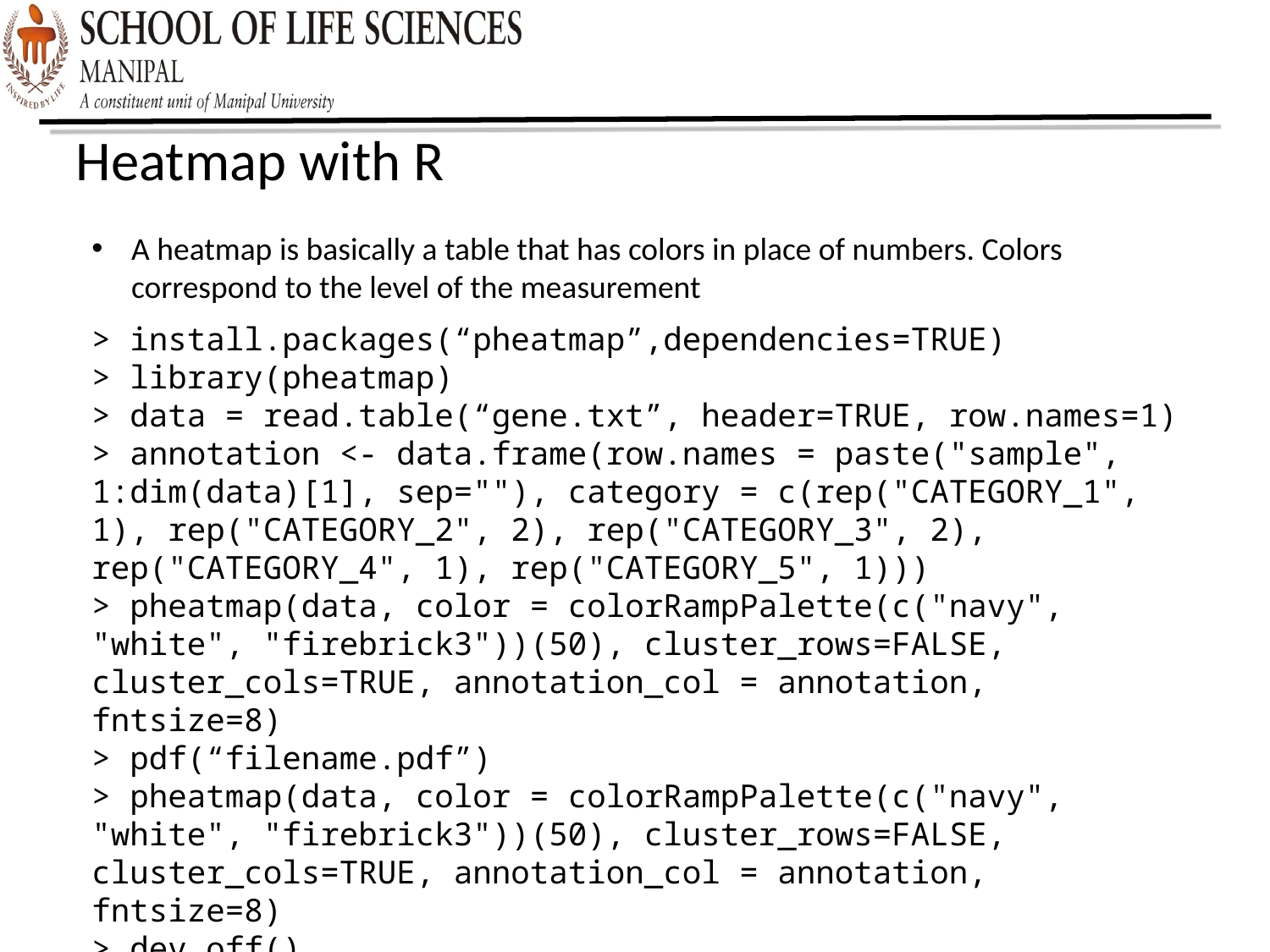

Heatmap with R
A heatmap is basically a table that has colors in place of numbers. Colors correspond to the level of the measurement

> install.packages(“pheatmap”,dependencies=TRUE)
> library(pheatmap)
> data = read.table(“gene.txt”, header=TRUE, row.names=1)
> annotation <- data.frame(row.names = paste("sample", 1:dim(data)[1], sep=""), category = c(rep("CATEGORY_1", 1), rep("CATEGORY_2", 2), rep("CATEGORY_3", 2), rep("CATEGORY_4", 1), rep("CATEGORY_5", 1)))
> pheatmap(data, color = colorRampPalette(c("navy", "white", "firebrick3"))(50), cluster_rows=FALSE, cluster_cols=TRUE, annotation_col = annotation, fntsize=8)
> pdf(“filename.pdf”)
> pheatmap(data, color = colorRampPalette(c("navy", "white", "firebrick3"))(50), cluster_rows=FALSE, cluster_cols=TRUE, annotation_col = annotation, fntsize=8)
> dev.off()